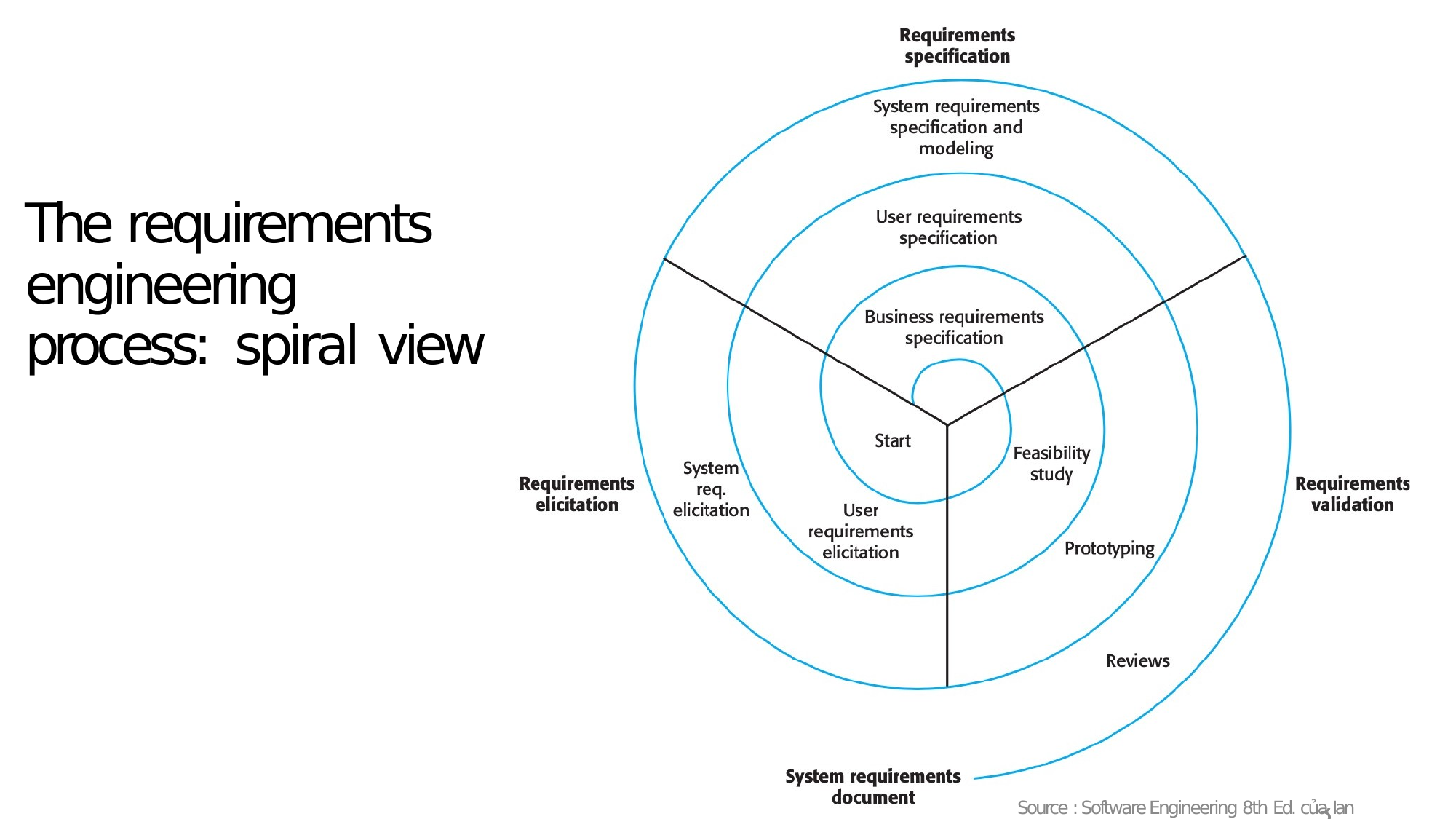

# The requirements  engineering process:  spiral view
13
Source : Software Engineering 8th Ed. của Ian Sommerville